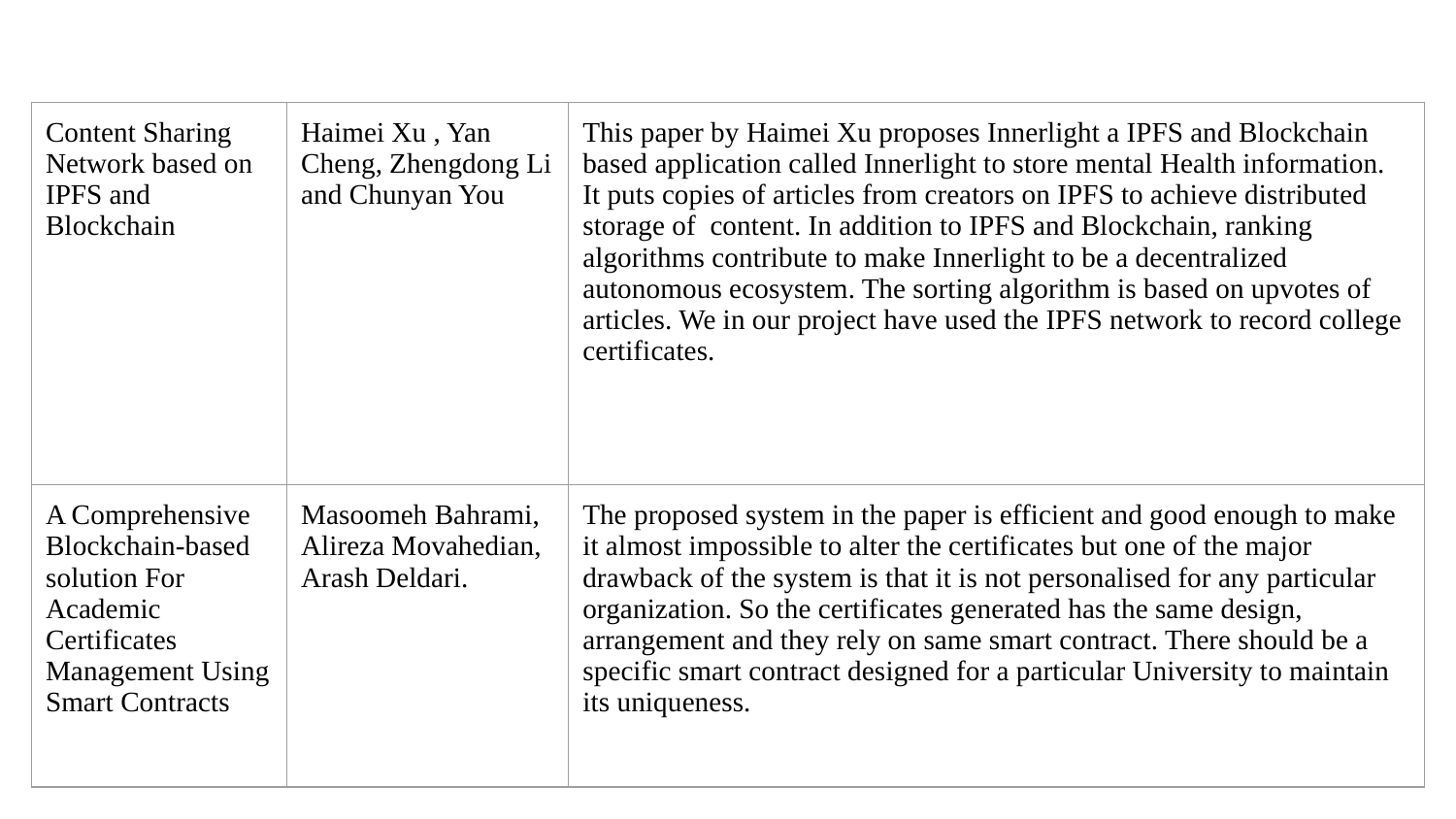

| Content Sharing Network based on IPFS and Blockchain | Haimei Xu , Yan Cheng, Zhengdong Li and Chunyan You | This paper by Haimei Xu proposes Innerlight a IPFS and Blockchain based application called Innerlight to store mental Health information. It puts copies of articles from creators on IPFS to achieve distributed storage of content. In addition to IPFS and Blockchain, ranking algorithms contribute to make Innerlight to be a decentralized autonomous ecosystem. The sorting algorithm is based on upvotes of articles. We in our project have used the IPFS network to record college certificates. |
| --- | --- | --- |
| A Comprehensive Blockchain-based solution For Academic Certificates Management Using Smart Contracts | Masoomeh Bahrami, Alireza Movahedian, Arash Deldari. | The proposed system in the paper is efficient and good enough to make it almost impossible to alter the certificates but one of the major drawback of the system is that it is not personalised for any particular organization. So the certificates generated has the same design, arrangement and they rely on same smart contract. There should be a specific smart contract designed for a particular University to maintain its uniqueness. |